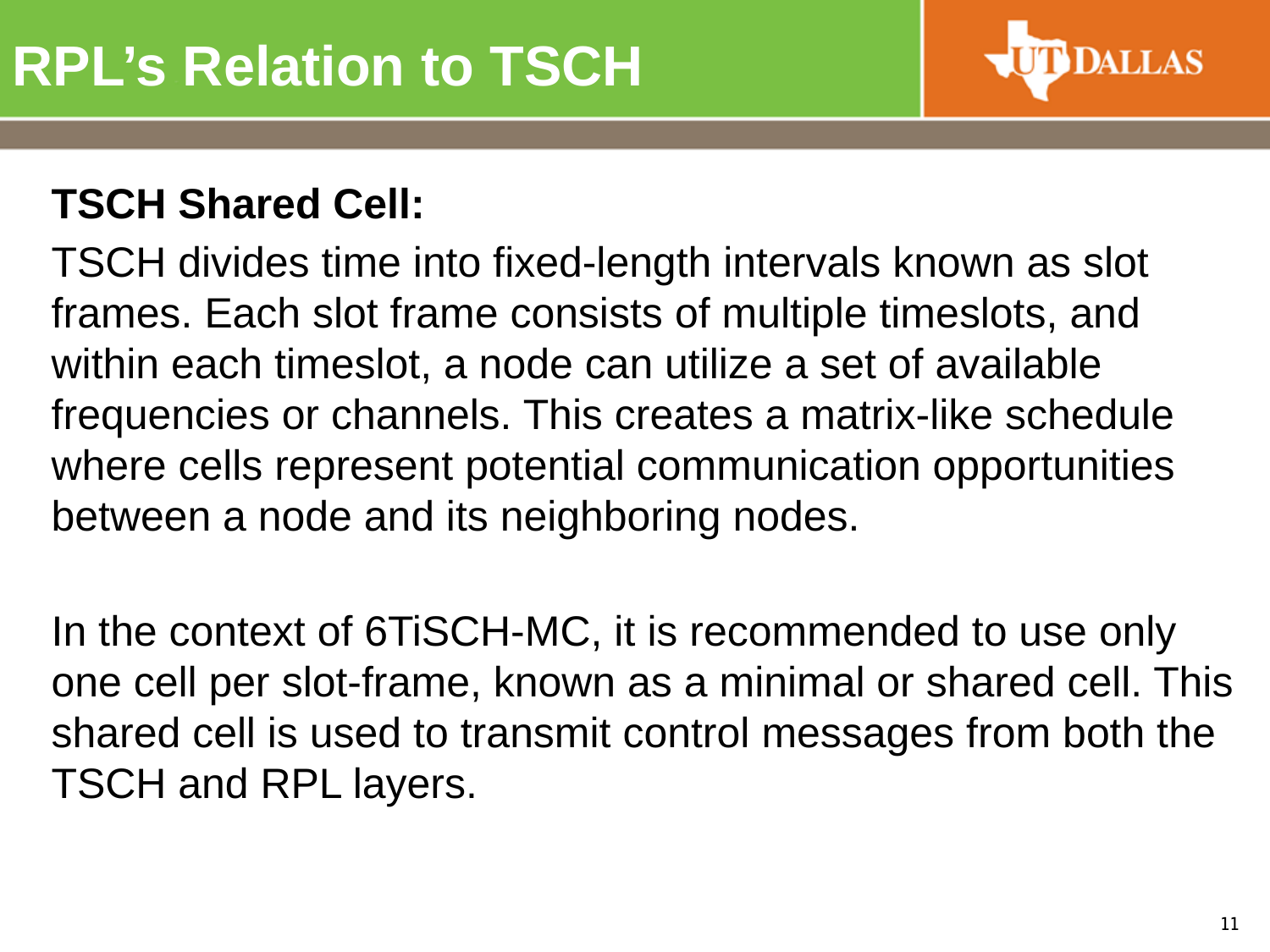

# RPL’s Relation to TSCH
TSCH Shared Cell:
TSCH divides time into fixed-length intervals known as slot frames. Each slot frame consists of multiple timeslots, and within each timeslot, a node can utilize a set of available frequencies or channels. This creates a matrix-like schedule where cells represent potential communication opportunities between a node and its neighboring nodes.

In the context of 6TiSCH-MC, it is recommended to use only one cell per slot-frame, known as a minimal or shared cell. This shared cell is used to transmit control messages from both the TSCH and RPL layers.
11